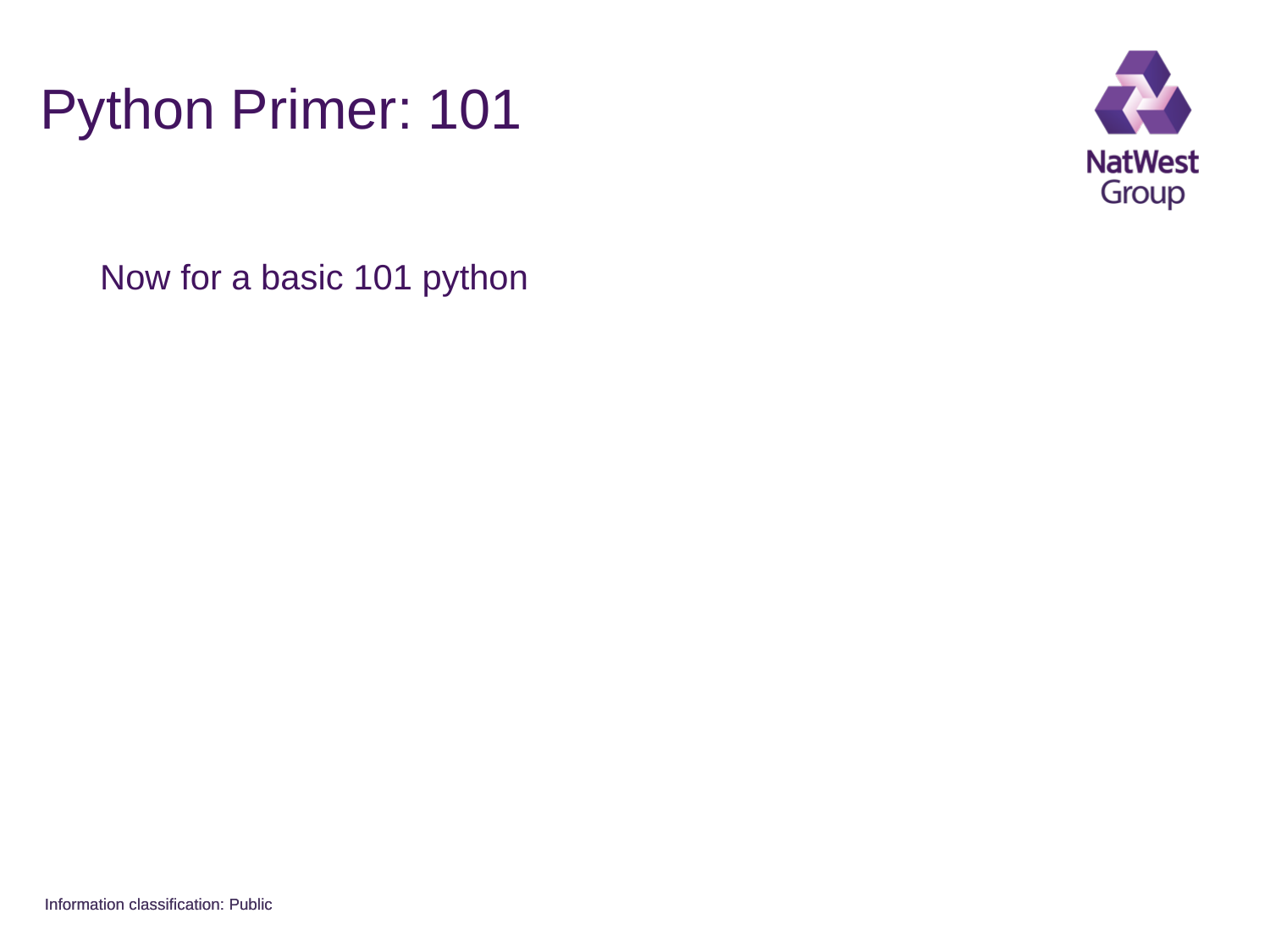

FOR INTERNAL USE ONLY
# Python Primer: 101
Now for a basic 101 python
Information classiﬁcation: Public